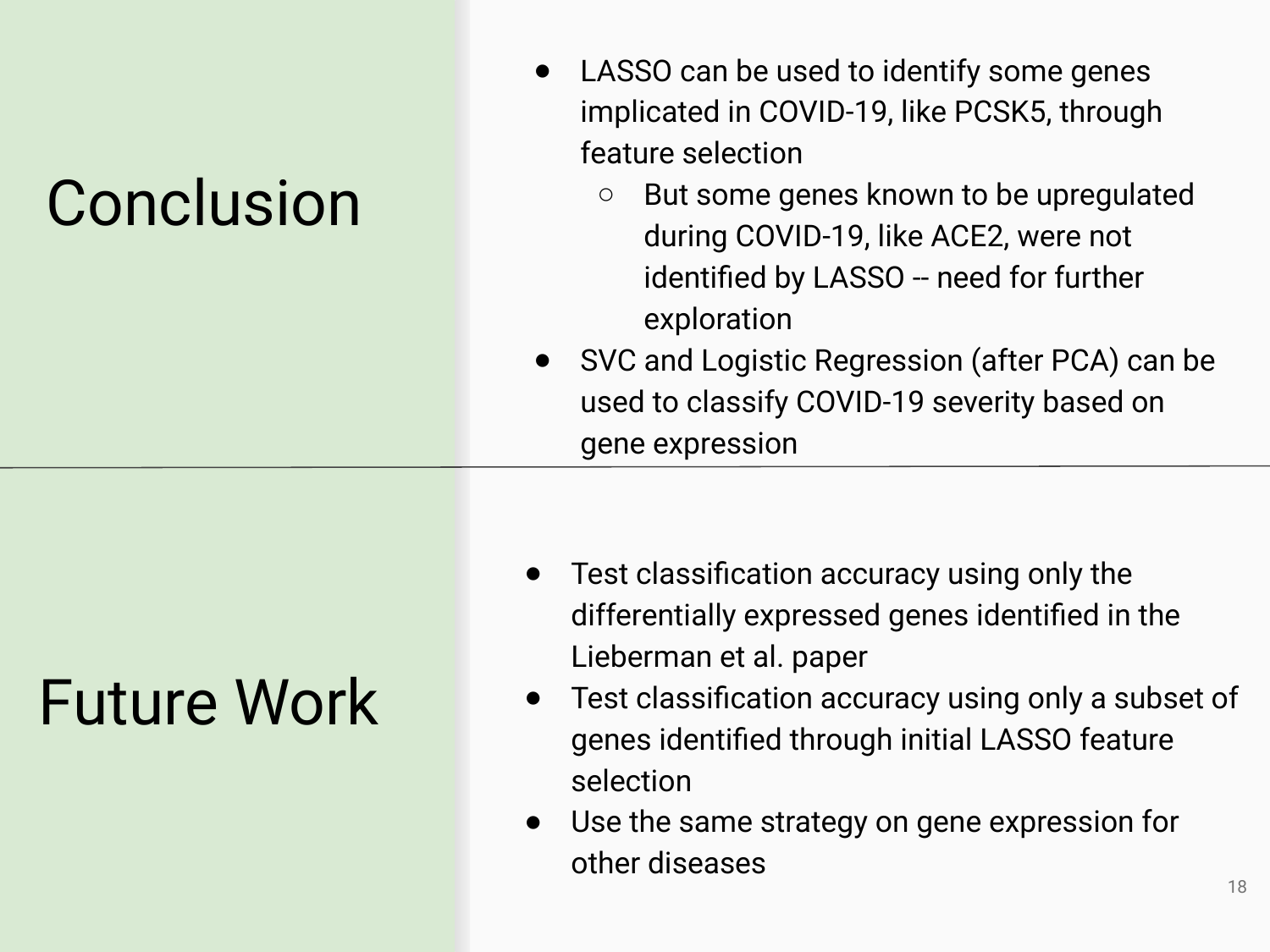

LASSO can be used to identify some genes implicated in COVID-19, like PCSK5, through feature selection
But some genes known to be upregulated during COVID-19, like ACE2, were not identified by LASSO -- need for further exploration
SVC and Logistic Regression (after PCA) can be used to classify COVID-19 severity based on gene expression
Conclusion
Test classification accuracy using only the differentially expressed genes identified in the Lieberman et al. paper
Test classification accuracy using only a subset of genes identified through initial LASSO feature selection
Use the same strategy on gene expression for other diseases

Future Work
18